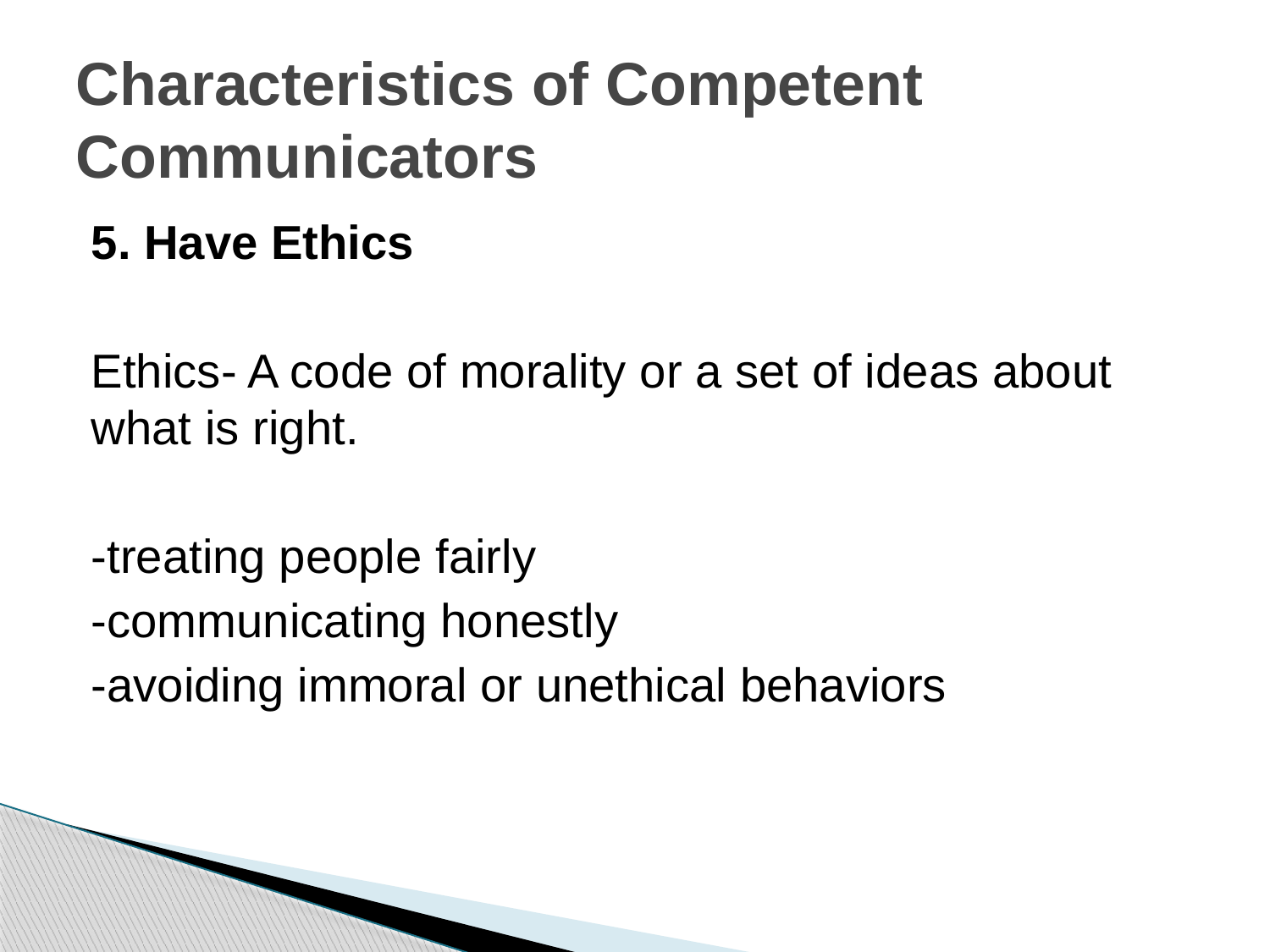

# Characteristics of Competent Communicators
5. Have Ethics

Ethics- A code of morality or a set of ideas about what is right.

-treating people fairly
-communicating honestly
-avoiding immoral or unethical behaviors